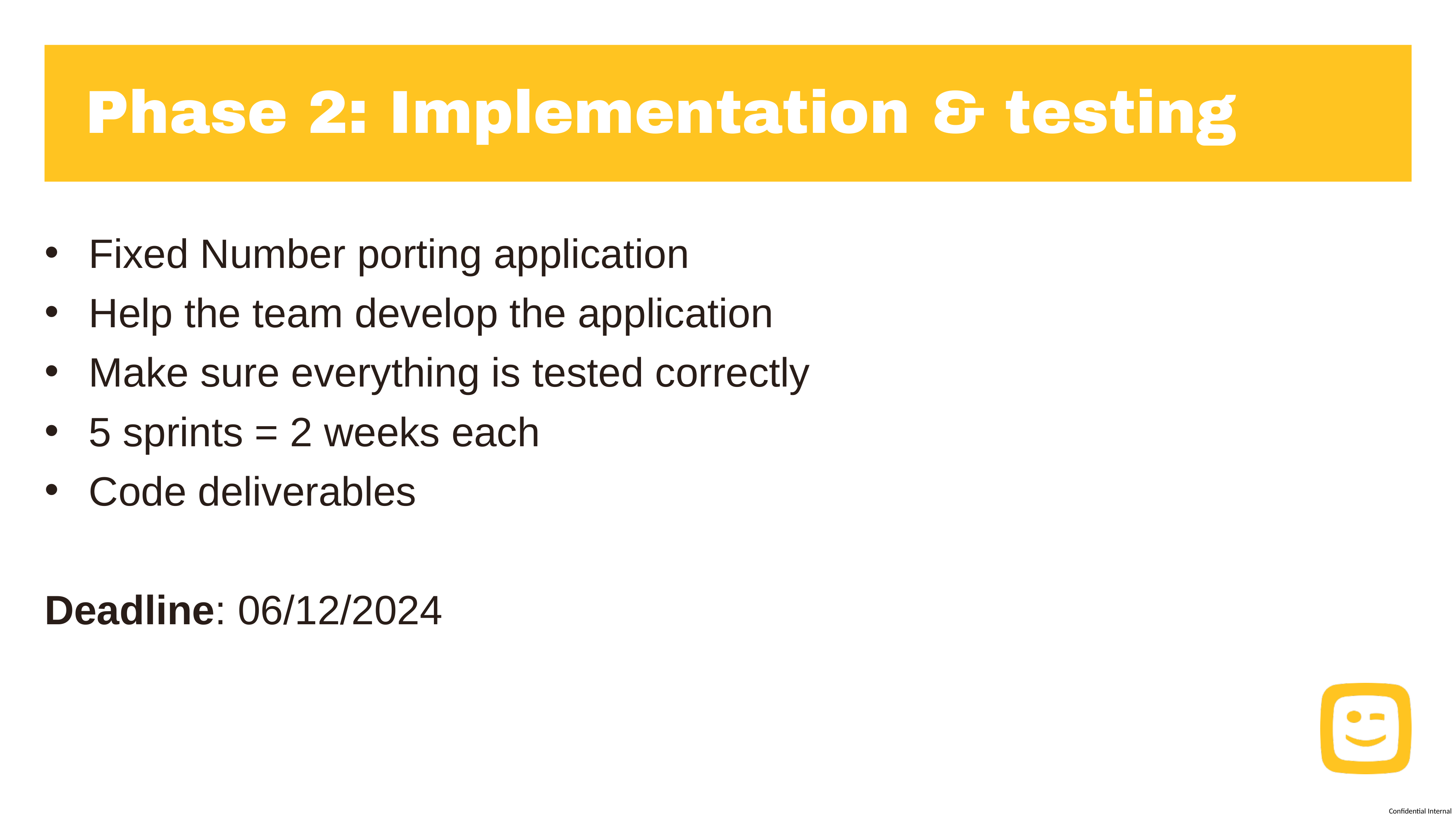

# Phase 2: Implementation & testing
Fixed Number porting application
Help the team develop the application
Make sure everything is tested correctly
5 sprints = 2 weeks each
Code deliverables

Deadline: 06/12/2024